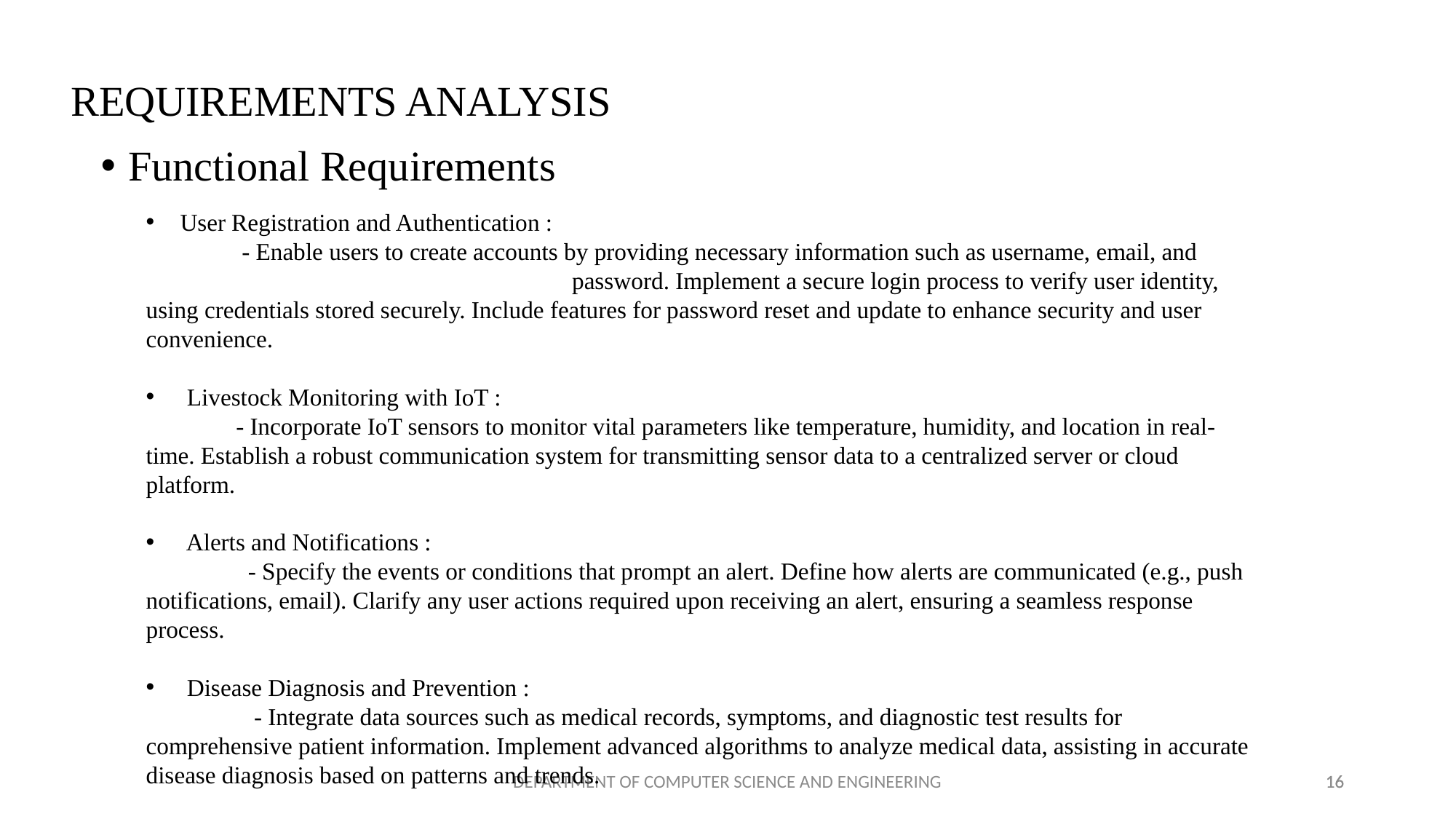

REQUIREMENTS ANALYSIS
Functional Requirements
User Registration and Authentication :
                - Enable users to create accounts by providing necessary information such as username, email, and                                                                                password. Implement a secure login process to verify user identity, using credentials stored securely. Include features for password reset and update to enhance security and user convenience.

Livestock Monitoring with IoT :
               - Incorporate IoT sensors to monitor vital parameters like temperature, humidity, and location in real-time. Establish a robust communication system for transmitting sensor data to a centralized server or cloud platform.

 Alerts and Notifications :
                 - Specify the events or conditions that prompt an alert. Define how alerts are communicated (e.g., push notifications, email). Clarify any user actions required upon receiving an alert, ensuring a seamless response process.

Disease Diagnosis and Prevention :
                  - Integrate data sources such as medical records, symptoms, and diagnostic test results for comprehensive patient information. Implement advanced algorithms to analyze medical data, assisting in accurate disease diagnosis based on patterns and trends.

DEPARTMENT OF COMPUTER SCIENCE AND ENGINEERING
16
16